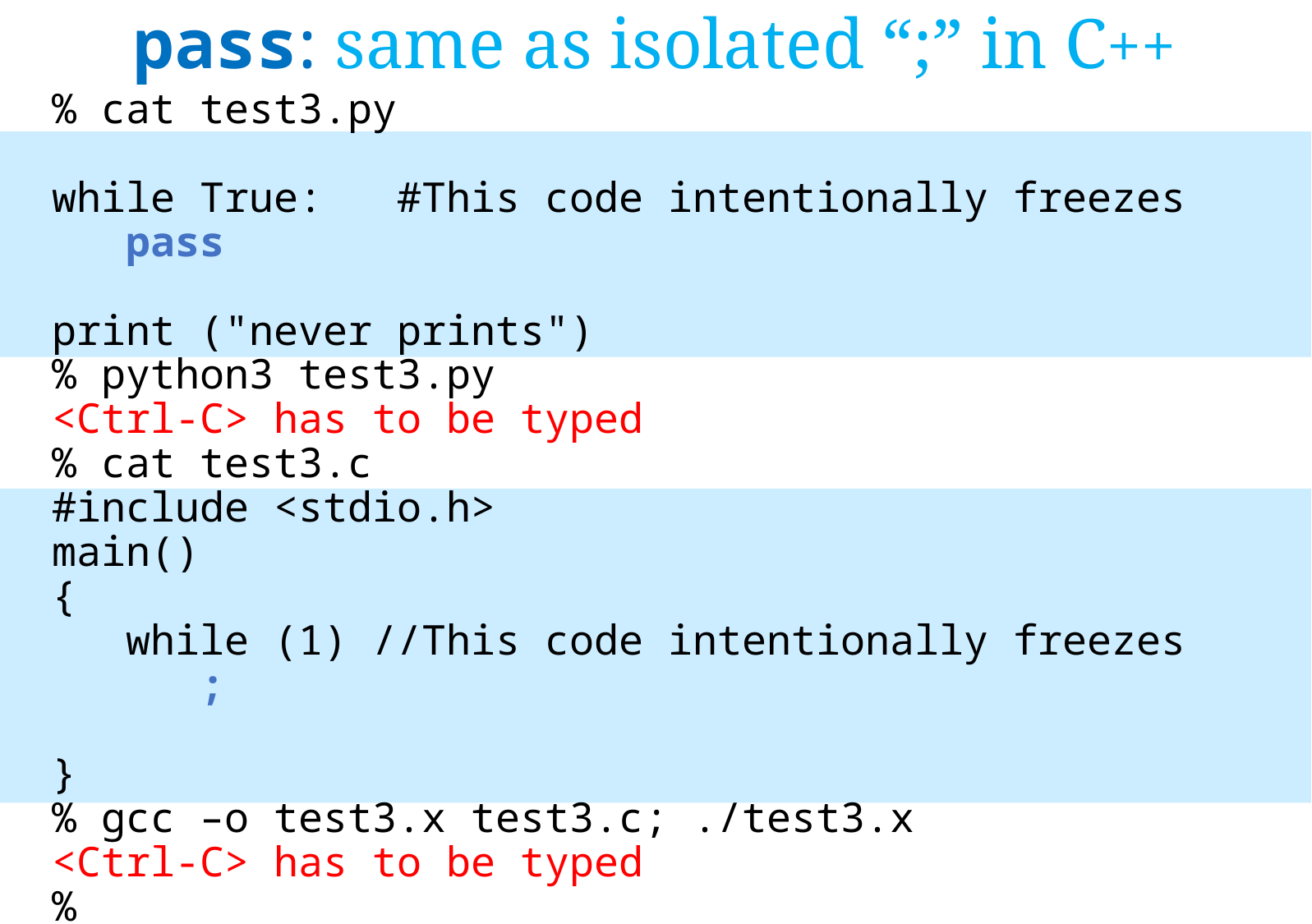

pass: same as isolated “;” in C++
% cat test3.py

while True:   #This code intentionally freezes
   pass

print ("never prints")
% python3 test3.py
<Ctrl-C> has to be typed
% cat test3.c
#include <stdio.h>
main()
{
   while (1) //This code intentionally freezes
      ;

}
% gcc –o test3.x test3.c; ./test3.x
<Ctrl-C> has to be typed
%